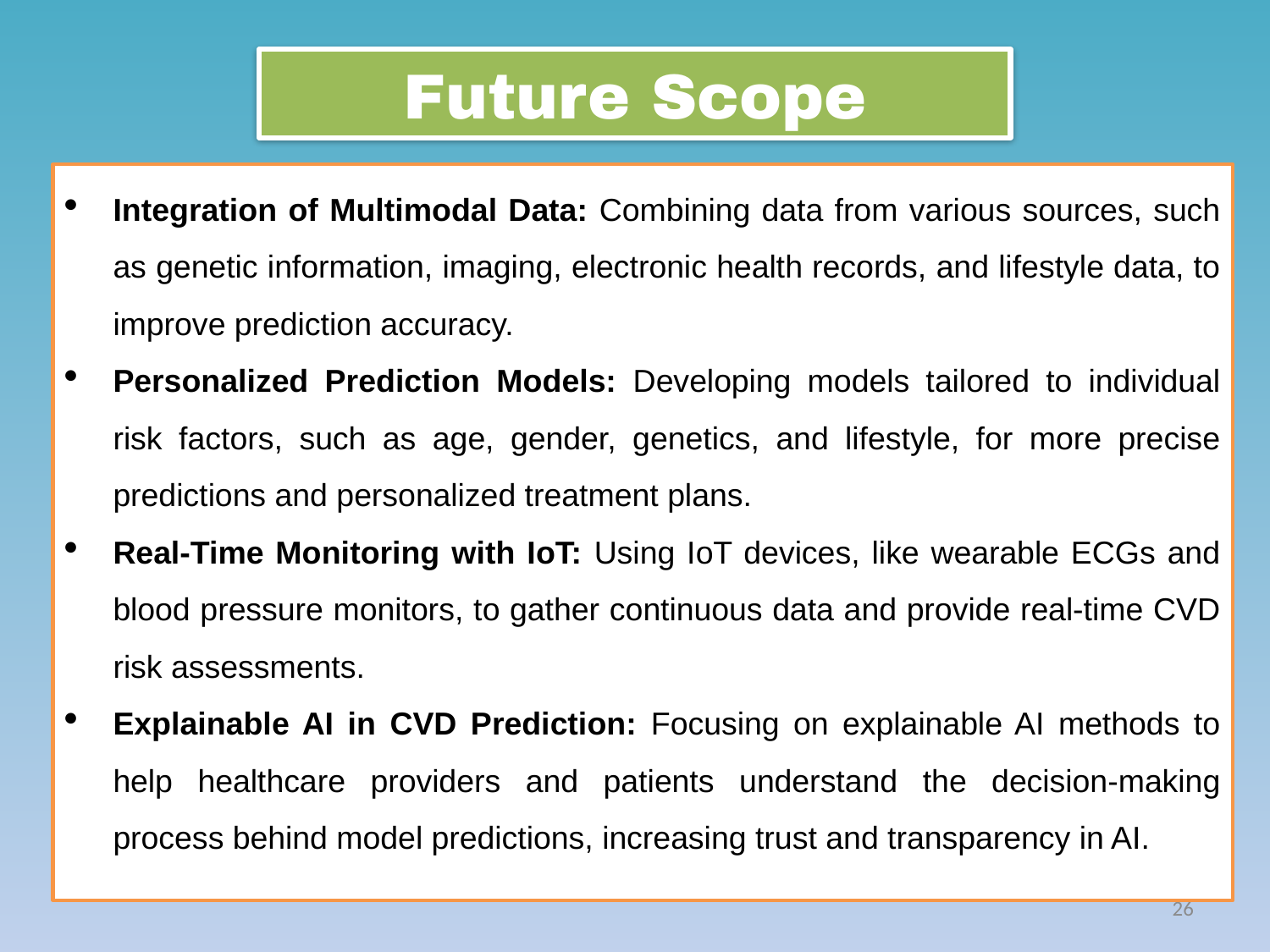

Future Scope
Integration of Multimodal Data: Combining data from various sources, such as genetic information, imaging, electronic health records, and lifestyle data, to improve prediction accuracy.
Personalized Prediction Models: Developing models tailored to individual risk factors, such as age, gender, genetics, and lifestyle, for more precise predictions and personalized treatment plans.
Real-Time Monitoring with IoT: Using IoT devices, like wearable ECGs and blood pressure monitors, to gather continuous data and provide real-time CVD risk assessments.
Explainable AI in CVD Prediction: Focusing on explainable AI methods to help healthcare providers and patients understand the decision-making process behind model predictions, increasing trust and transparency in AI.

26